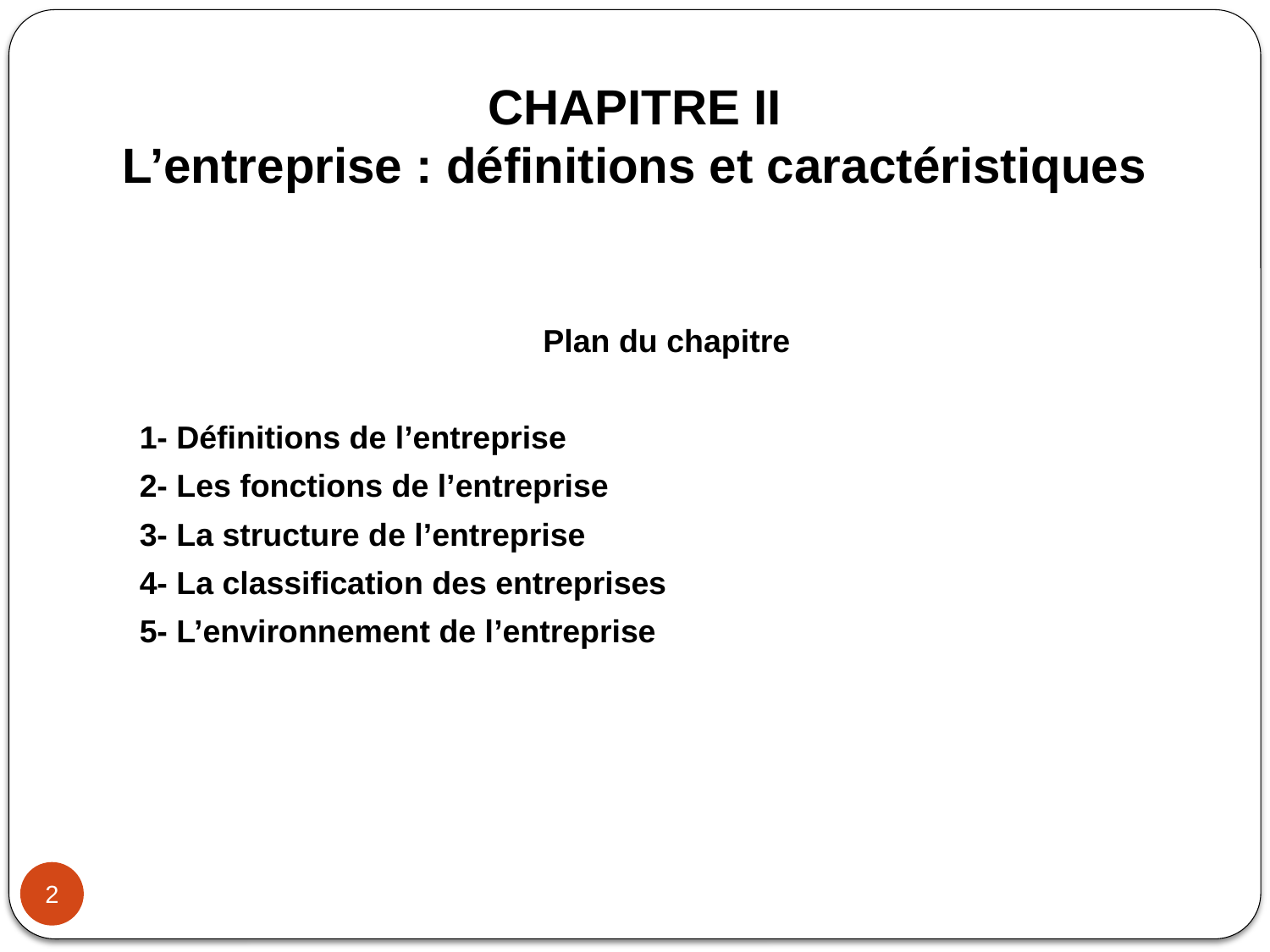

# CHAPITRE II L’entreprise : définitions et caractéristiques

Plan du chapitre

1- Définitions de l’entreprise
2- Les fonctions de l’entreprise
3- La structure de l’entreprise
4- La classification des entreprises
5- L’environnement de l’entreprise
2